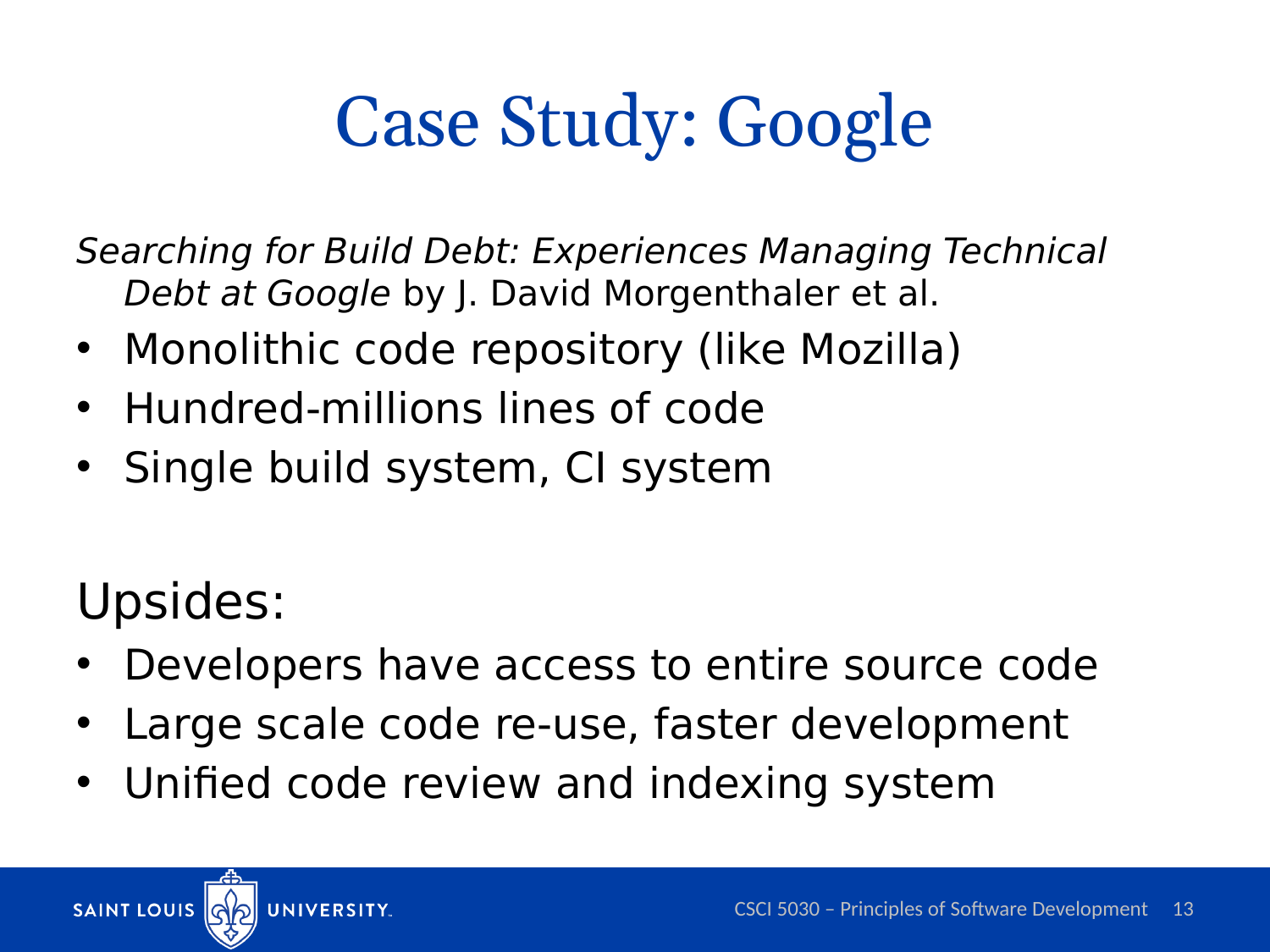

# Case Study: Google
Searching for Build Debt: Experiences Managing Technical Debt at Google by J. David Morgenthaler et al.
Monolithic code repository (like Mozilla)
Hundred-millions lines of code
Single build system, CI system

Upsides:
Developers have access to entire source code
Large scale code re-use, faster development
Unified code review and indexing system
CSCI 5030 – Principles of Software Development
13